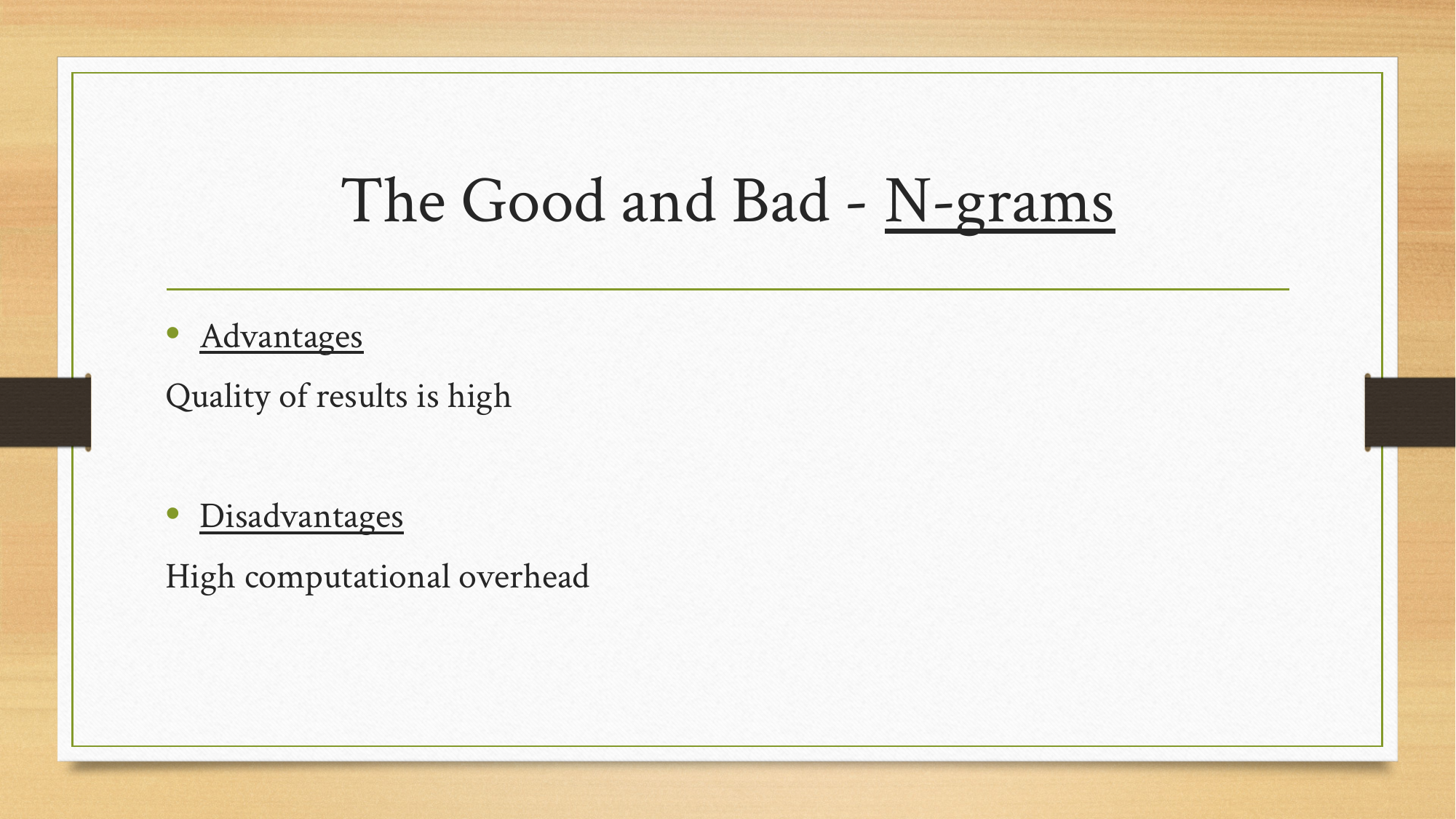

# The Good and Bad - N-grams
Advantages
Quality of results is high

Disadvantages
High computational overhead